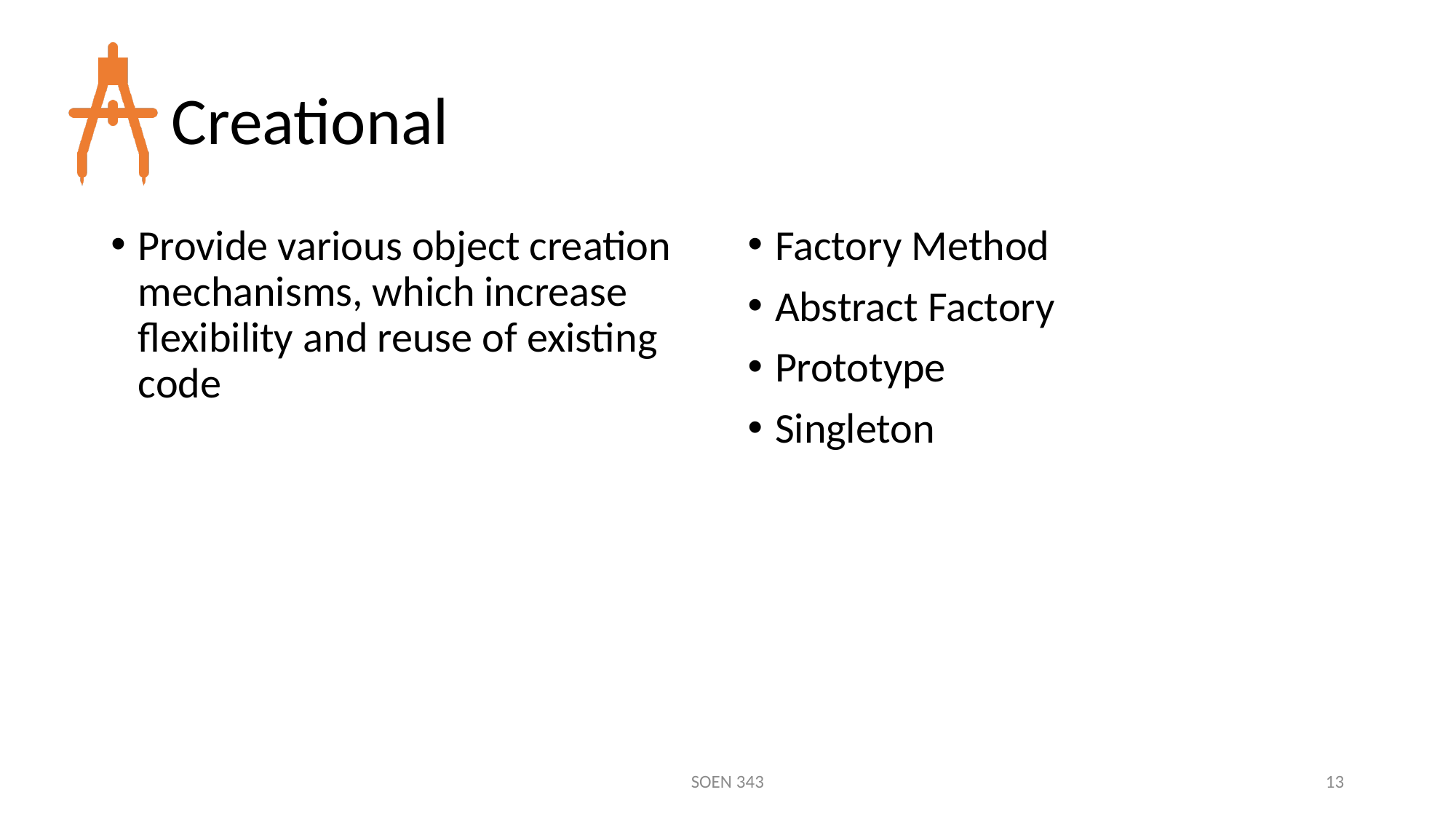

# Creational
Provide various object creation mechanisms, which increase flexibility and reuse of existing code
Factory Method
Abstract Factory
Prototype
Singleton
SOEN 343
13